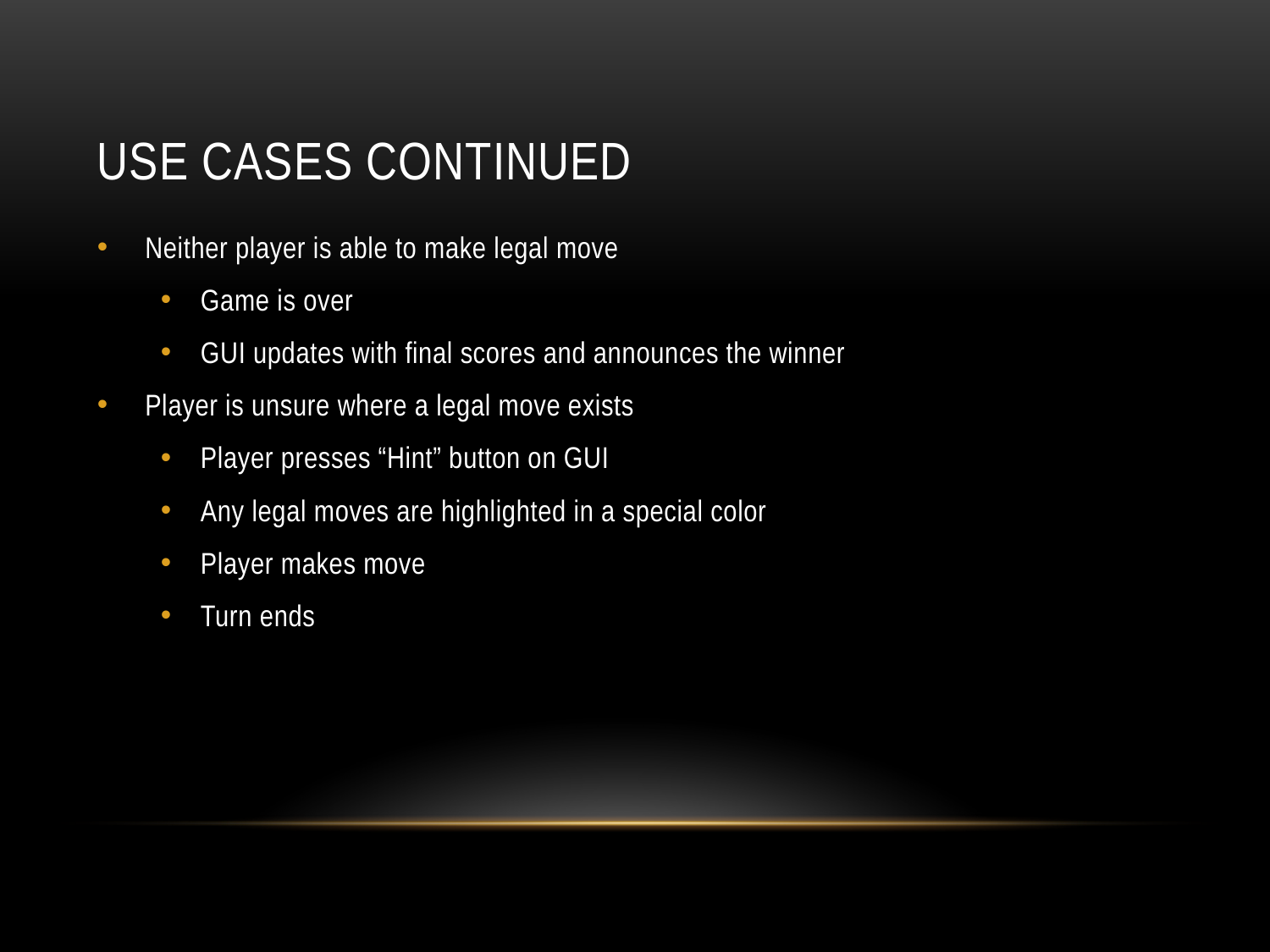

# Use Cases continued
Neither player is able to make legal move
Game is over
GUI updates with final scores and announces the winner
Player is unsure where a legal move exists
Player presses “Hint” button on GUI
Any legal moves are highlighted in a special color
Player makes move
Turn ends